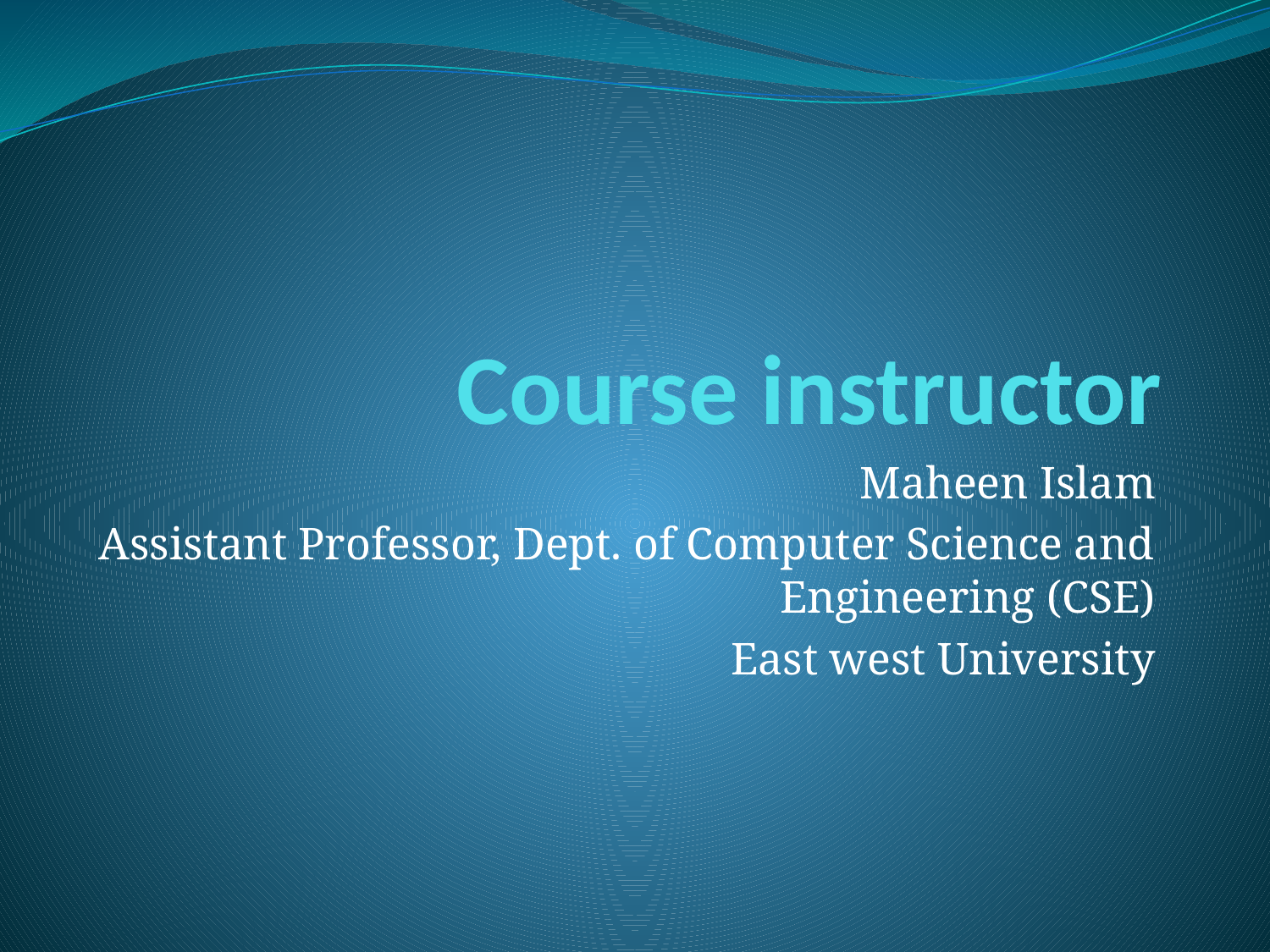

# Course instructor
Maheen Islam
Assistant Professor, Dept. of Computer Science and Engineering (CSE)
East west University